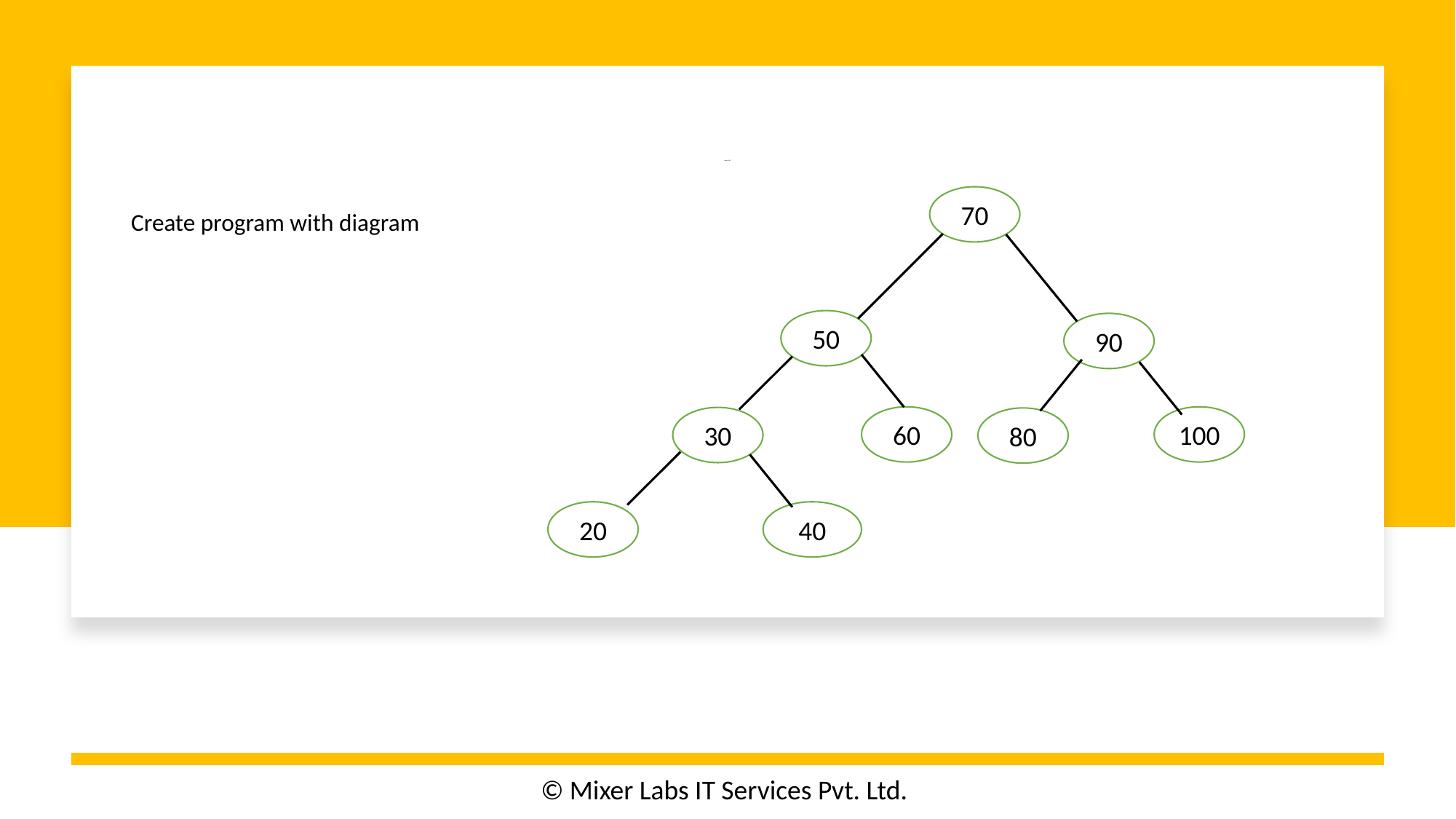

# Create a BST?
70
Create program with diagram
50
90
60
100
30
80
20
40
© Mixer Labs IT Services Pvt. Ltd.